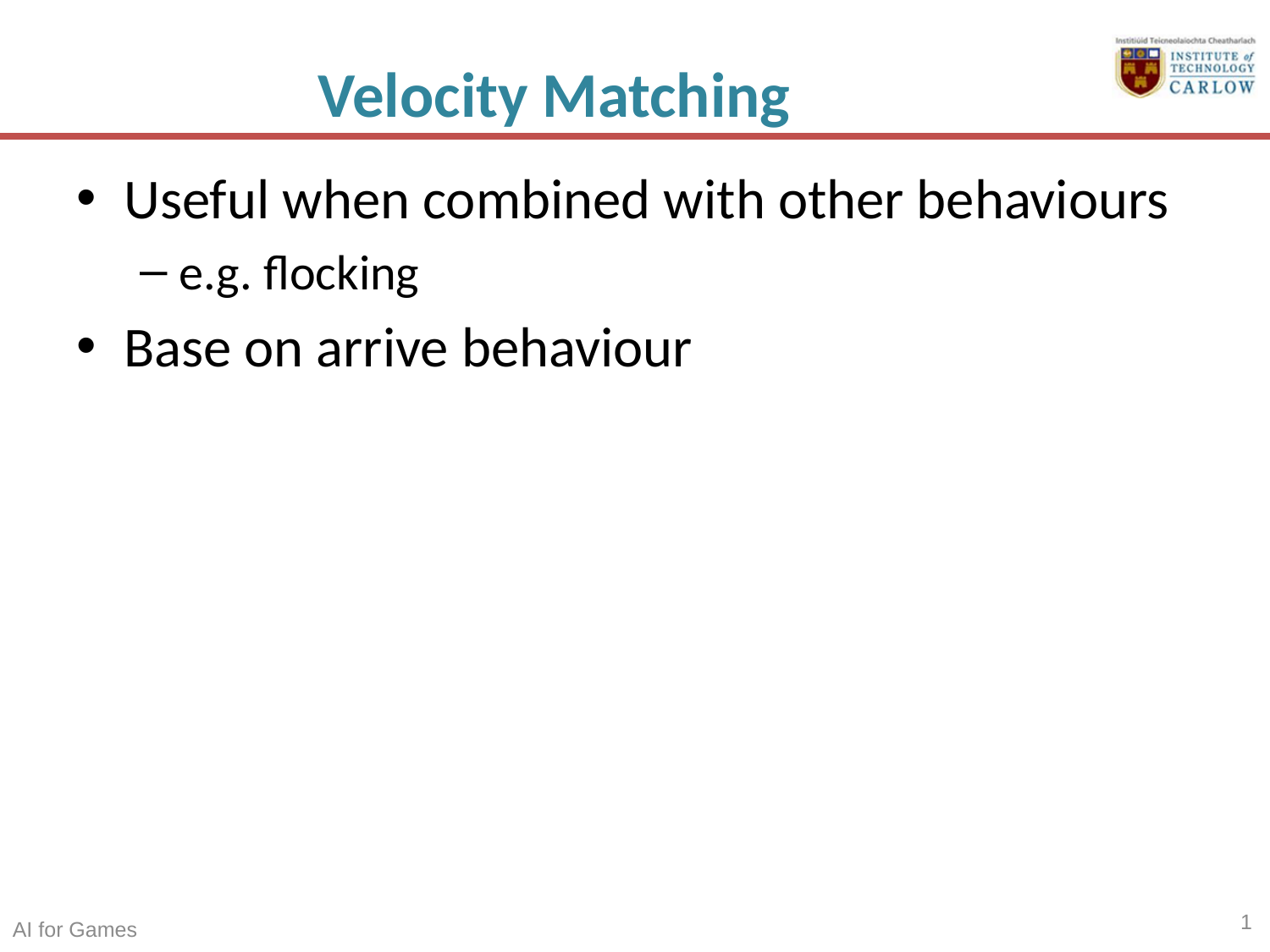

# Velocity Matching
Useful when combined with other behaviours
e.g. flocking
Base on arrive behaviour
1